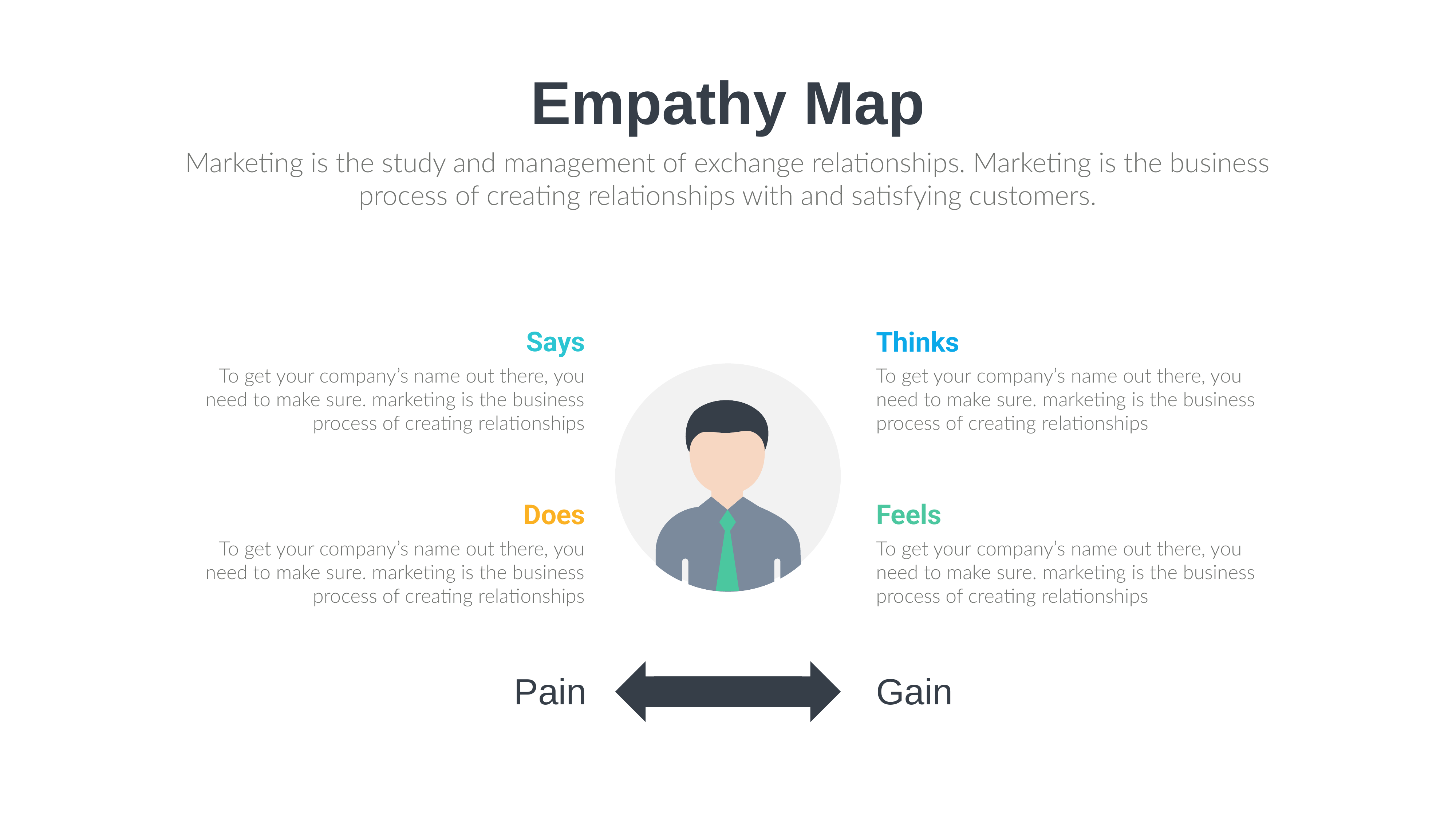

Empathy Map
Marketing is the study and management of exchange relationships. Marketing is the business process of creating relationships with and satisfying customers.
Says
Thinks
To get your company’s name out there, you need to make sure. marketing is the business process of creating relationships
To get your company’s name out there, you need to make sure. marketing is the business process of creating relationships

Does
Feels
To get your company’s name out there, you need to make sure. marketing is the business process of creating relationships
To get your company’s name out there, you need to make sure. marketing is the business process of creating relationships

Pain
Gain